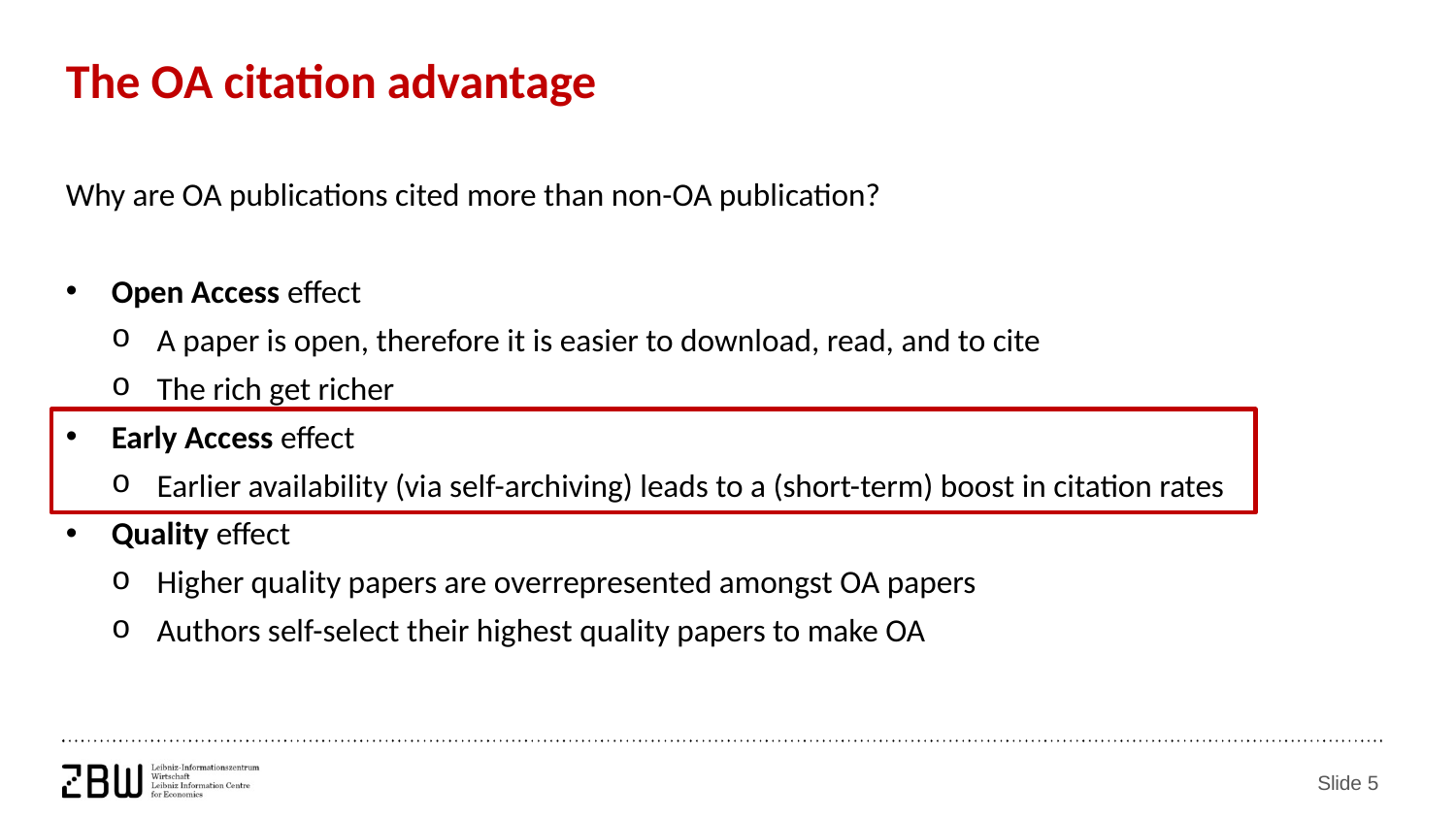

The OA citation advantage
Why are OA publications cited more than non-OA publication?

Open Access effect
A paper is open, therefore it is easier to download, read, and to cite
The rich get richer
Early Access effect
Earlier availability (via self-archiving) leads to a (short-term) boost in citation rates
Quality effect
Higher quality papers are overrepresented amongst OA papers
Authors self-select their highest quality papers to make OA

Slide 5